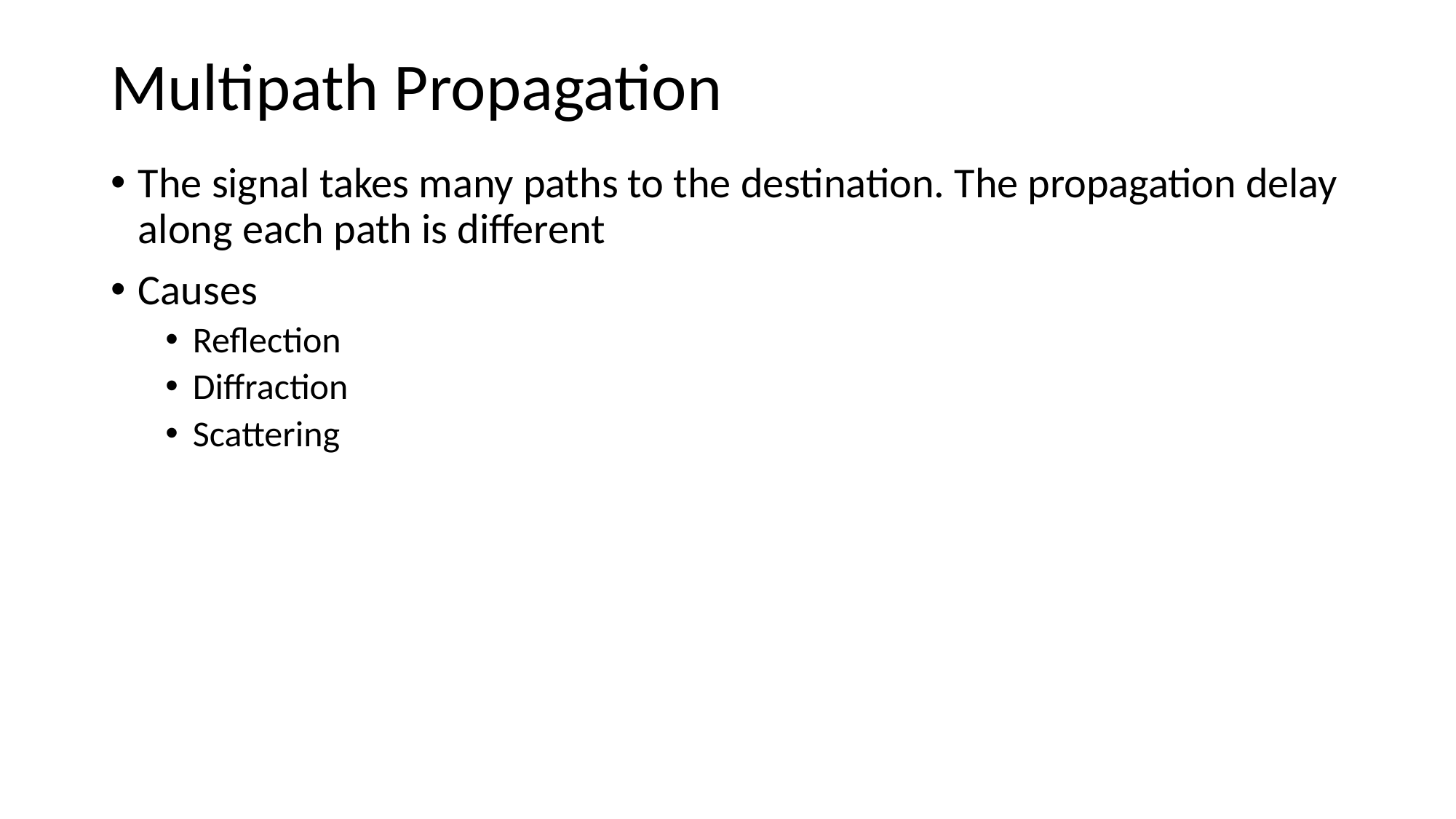

# Multipath Propagation
The signal takes many paths to the destination. The propagation delay along each path is different
Causes
Reflection
Diffraction
Scattering